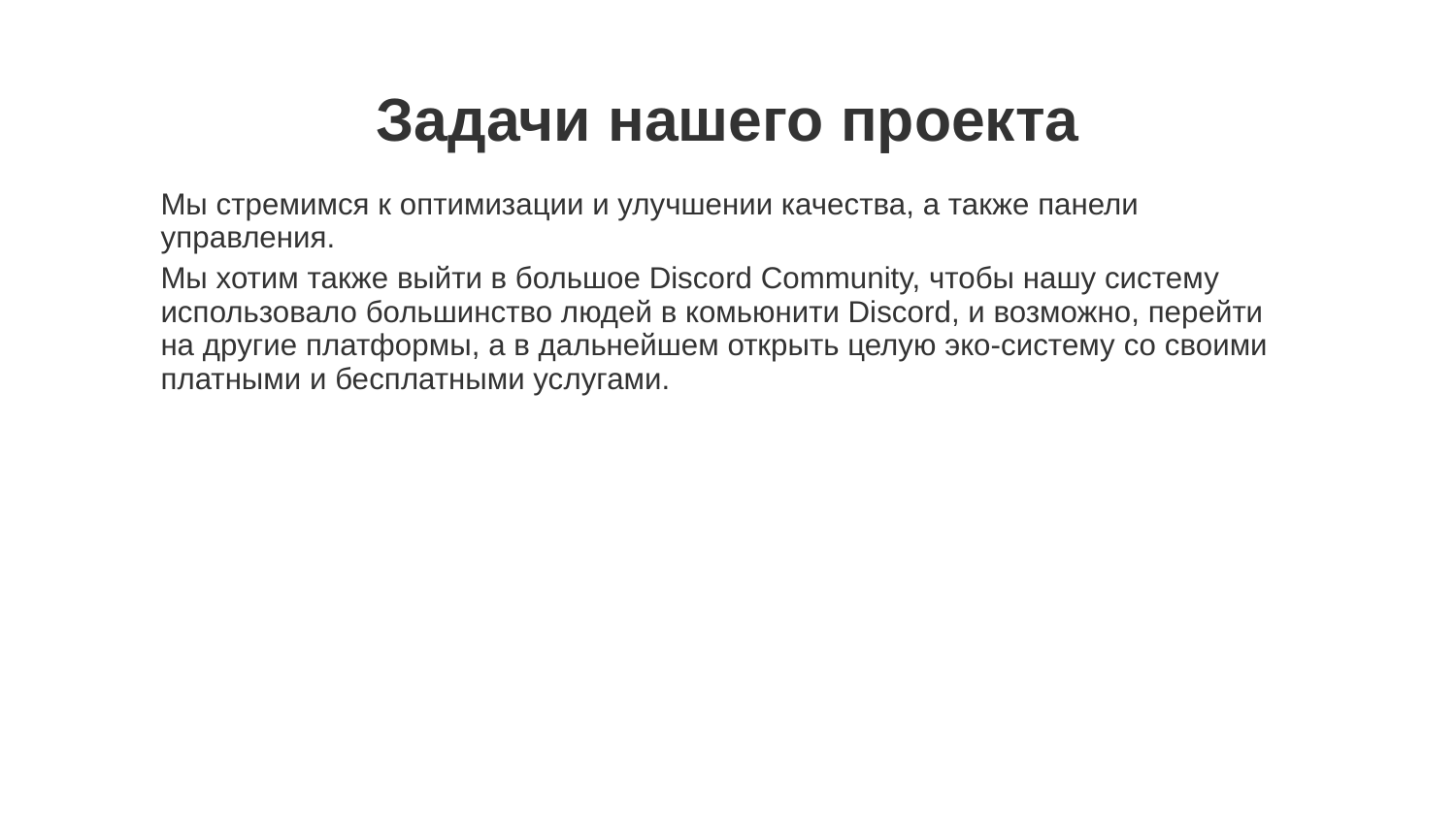

Задачи нашего проекта
Мы стремимся к оптимизации и улучшении качества, а также панели управления.
Мы хотим также выйти в большое Discord Community, чтобы нашу систему использовало большинство людей в комьюнити Discord, и возможно, перейти на другие платформы, а в дальнейшем открыть целую эко-систему со своими платными и бесплатными услугами.